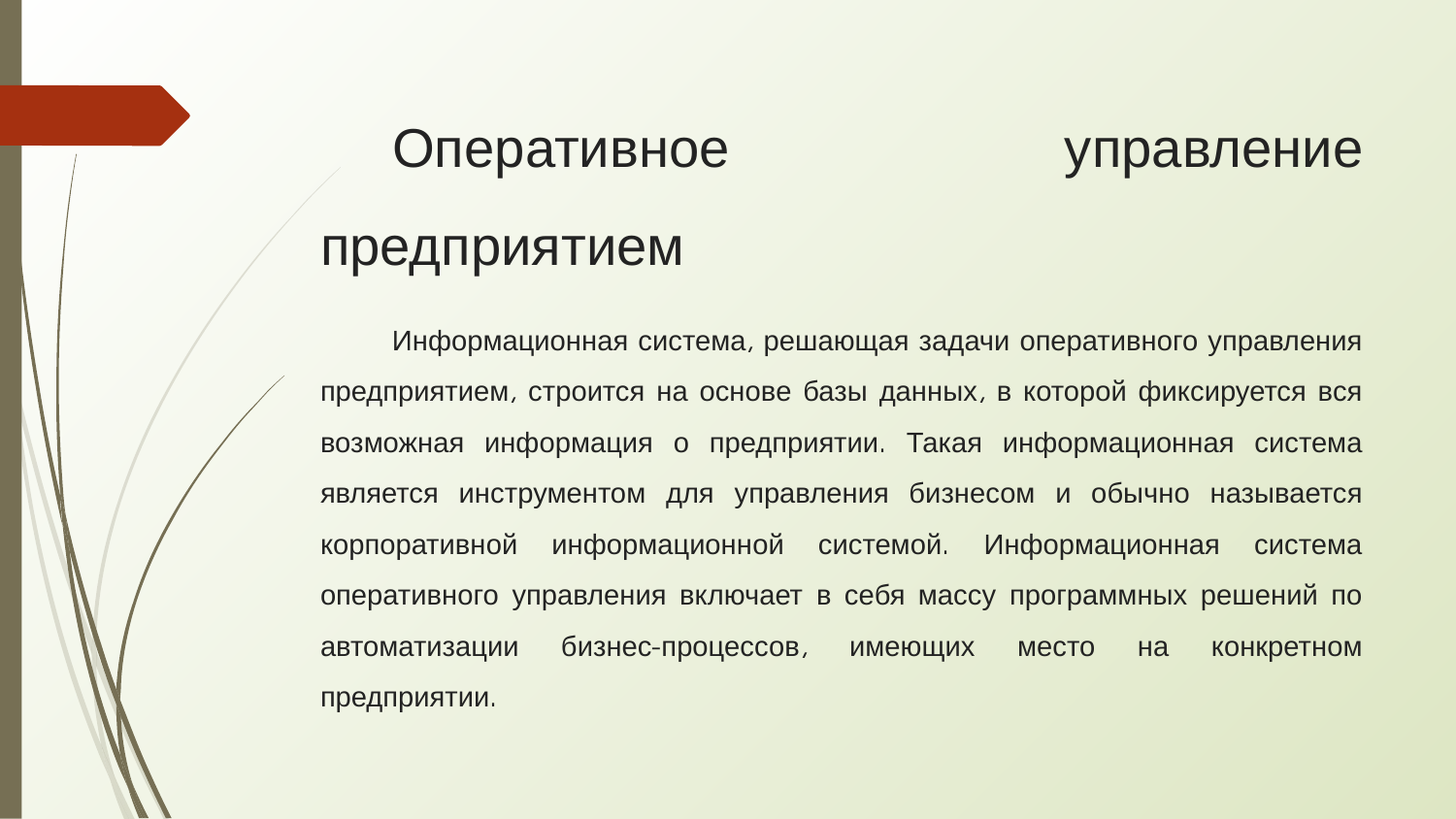

# Оперативное управление предприятием
Информационная система, решающая задачи оперативного управления предприятием, строится на основе базы данных, в которой фиксируется вся возможная информация о предприятии. Такая информационная система является инструментом для управления бизнесом и обычно называется корпоративной информационной системой. Информационная система оперативного управления включает в себя массу программных решений по автоматизации бизнес-процессов, имеющих место на конкретном предприятии.